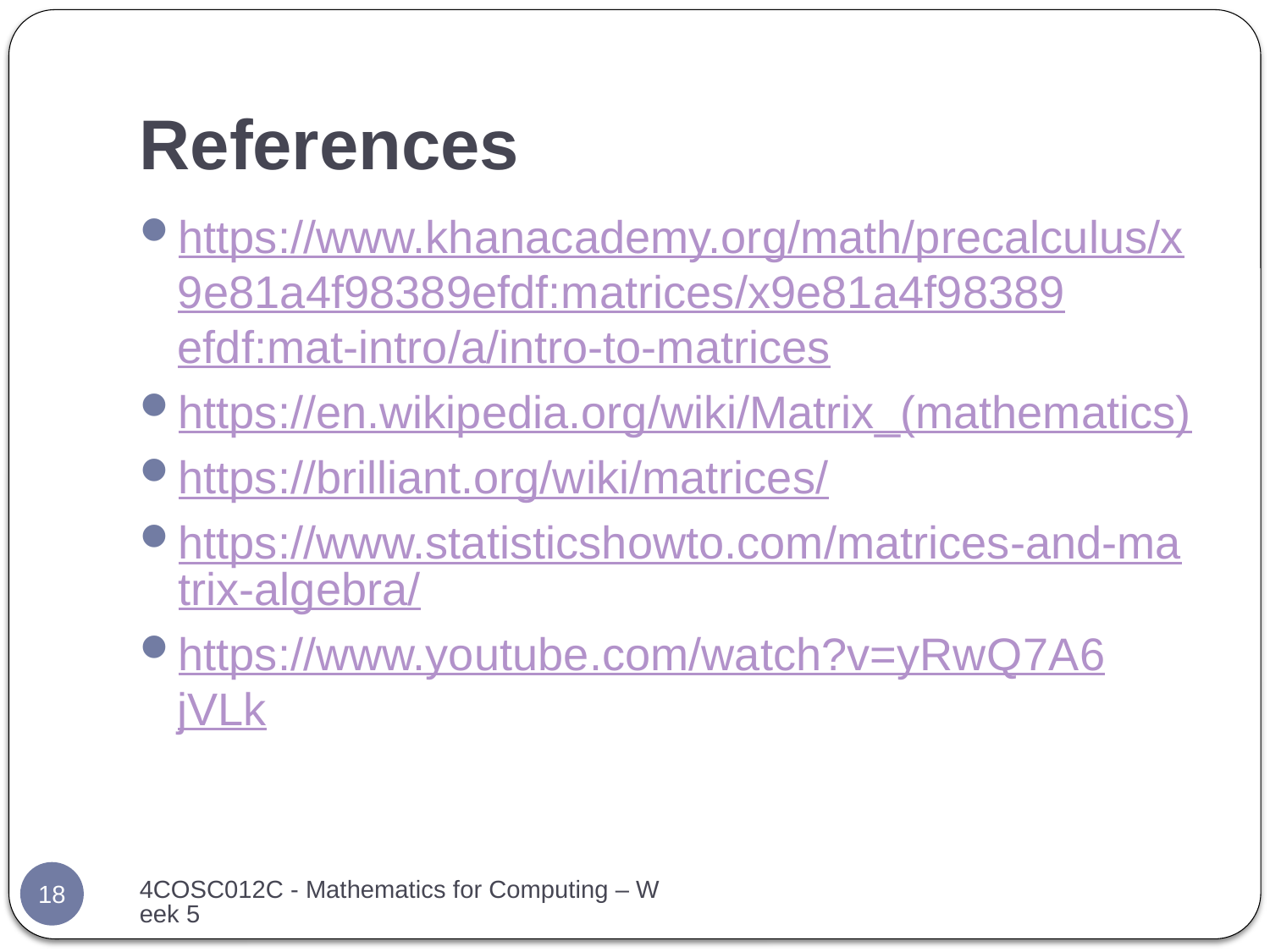

# References
https://www.khanacademy.org/math/precalculus/x9e81a4f98389efdf:matrices/x9e81a4f98389efdf:mat-intro/a/intro-to-matrices
https://en.wikipedia.org/wiki/Matrix_(mathematics)
https://brilliant.org/wiki/matrices/
https://www.statisticshowto.com/matrices-and-matrix-algebra/
https://www.youtube.com/watch?v=yRwQ7A6jVLk
4COSC012C - Mathematics for Computing – Week 5
18